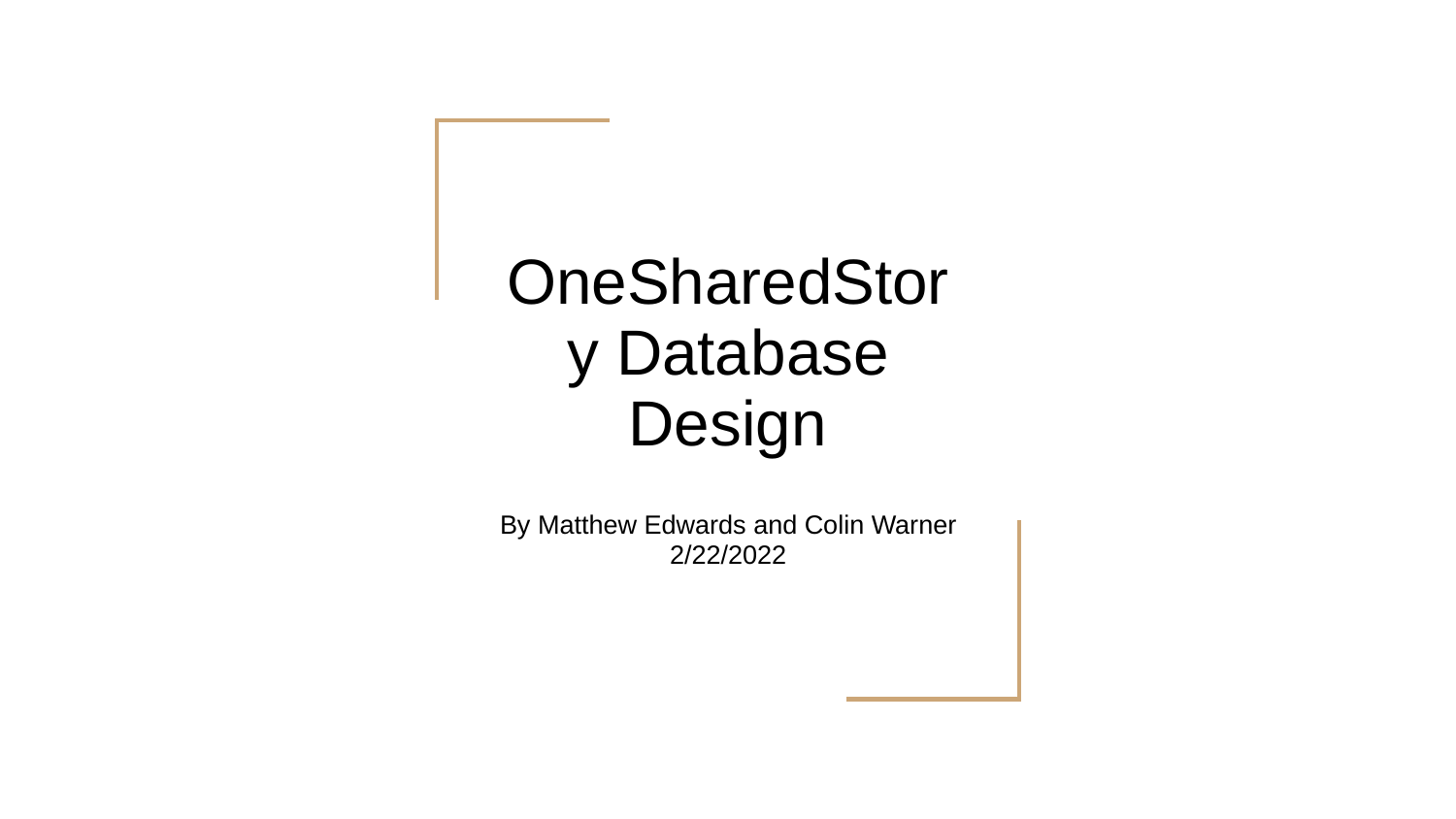

# OneSharedStory Database Design
By Matthew Edwards and Colin Warner
2/22/2022